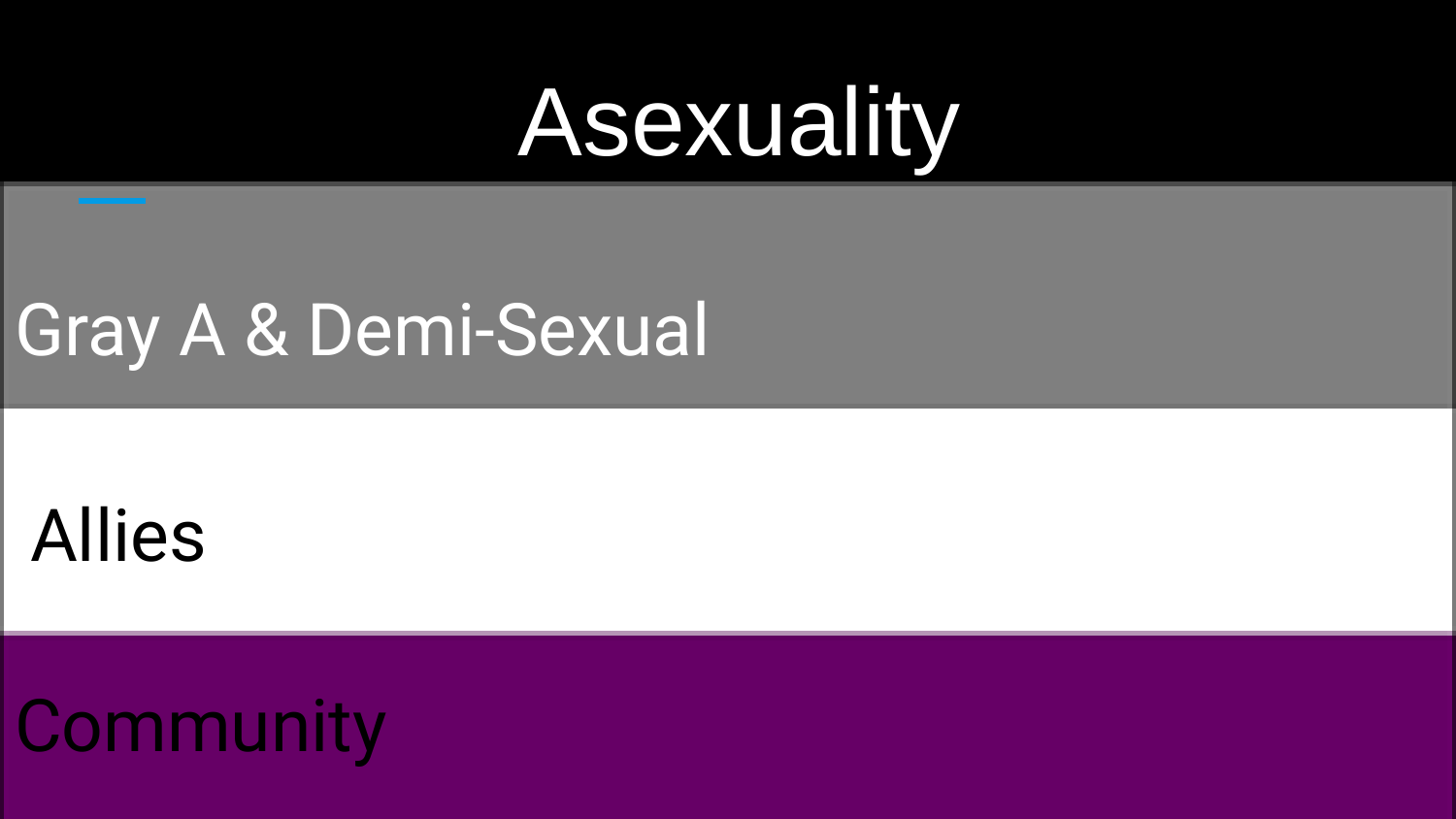

# Asexuality
Gray A & Demi-Sexual
Allies
Community